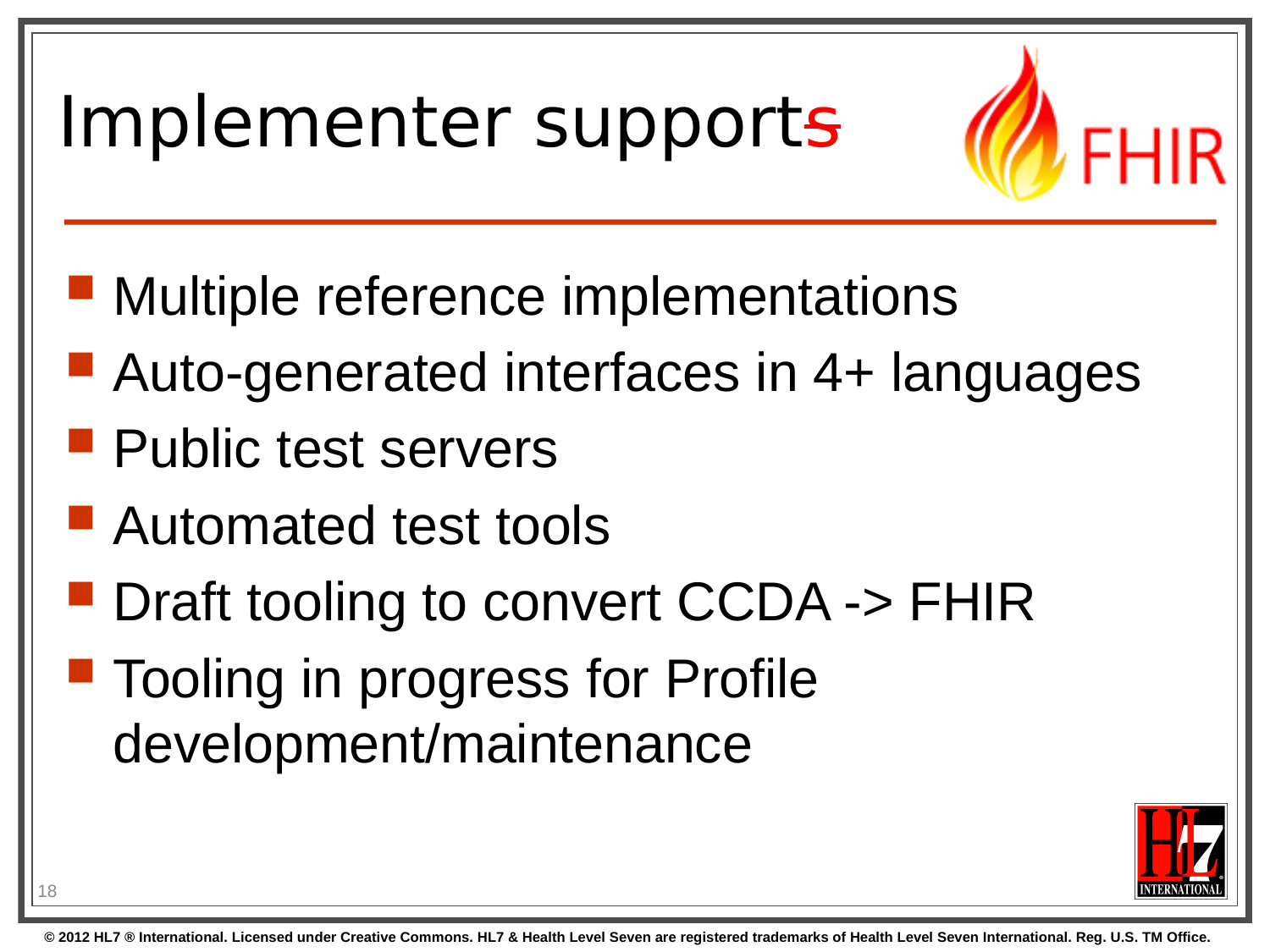

# Implementer supports
Multiple reference implementations
Auto-generated interfaces in 4+ languages
Public test servers
Automated test tools
Draft tooling to convert CCDA -> FHIR
Tooling in progress for Profile development/maintenance
18